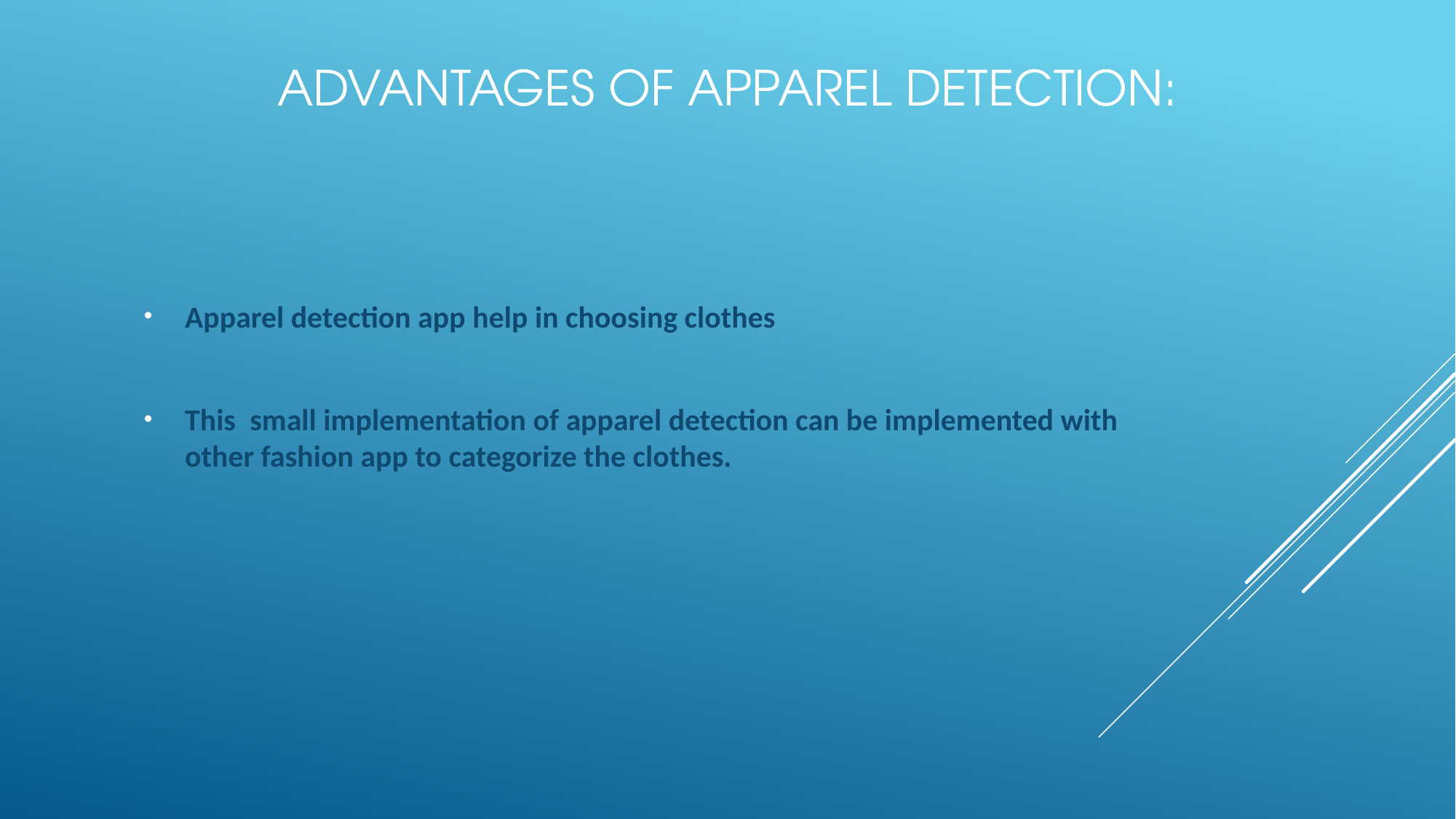

# Advantages of apparel detection:
Apparel detection app help in choosing clothes

This  small implementation of apparel detection can be implemented with other fashion app to categorize the clothes.